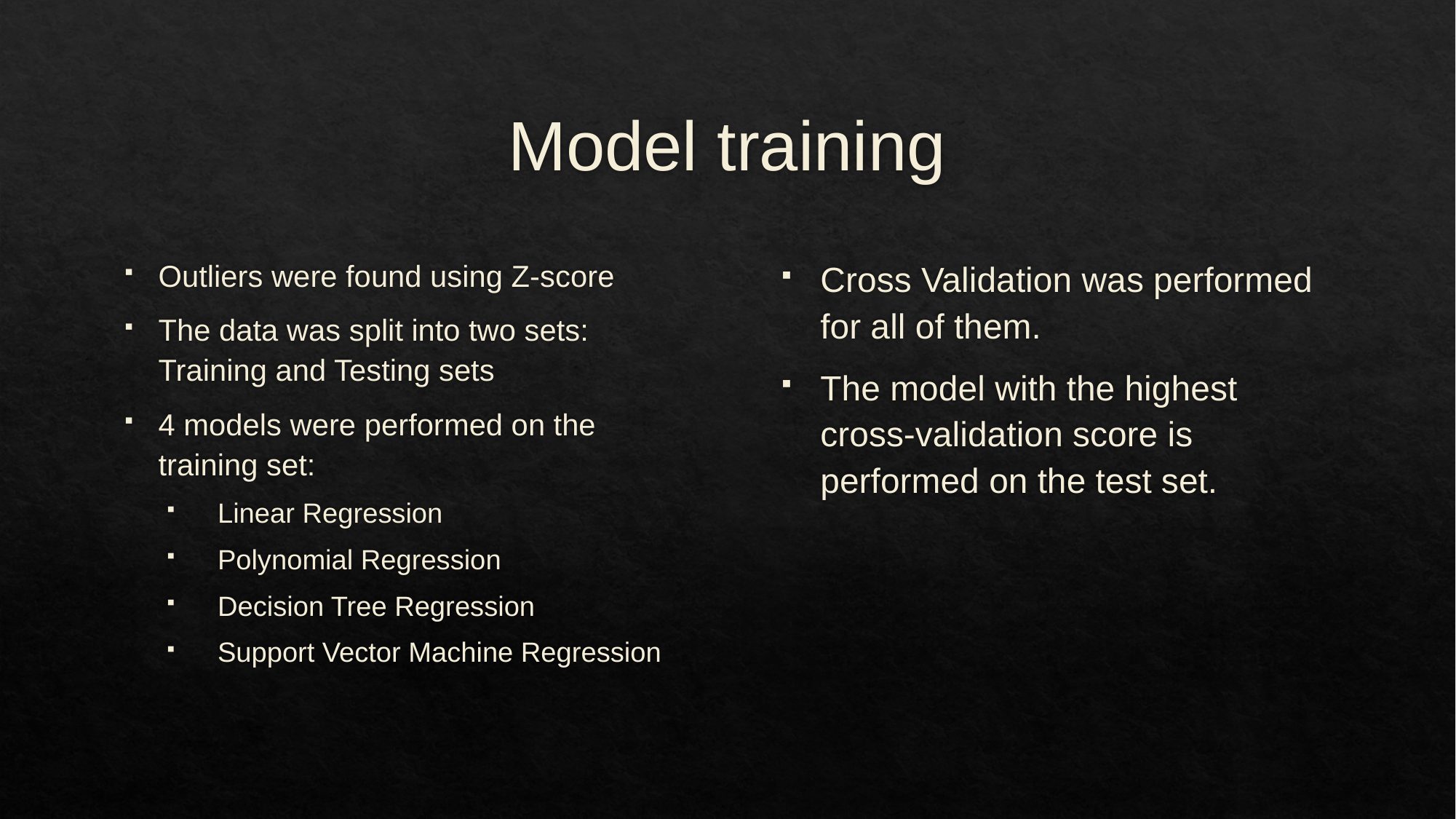

# Model training
Outliers were found using Z-score
The data was split into two sets: Training and Testing sets
4 models were performed on the training set:
Linear Regression
Polynomial Regression
Decision Tree Regression
Support Vector Machine Regression
Cross Validation was performed for all of them.
The model with the highest cross-validation score is performed on the test set.